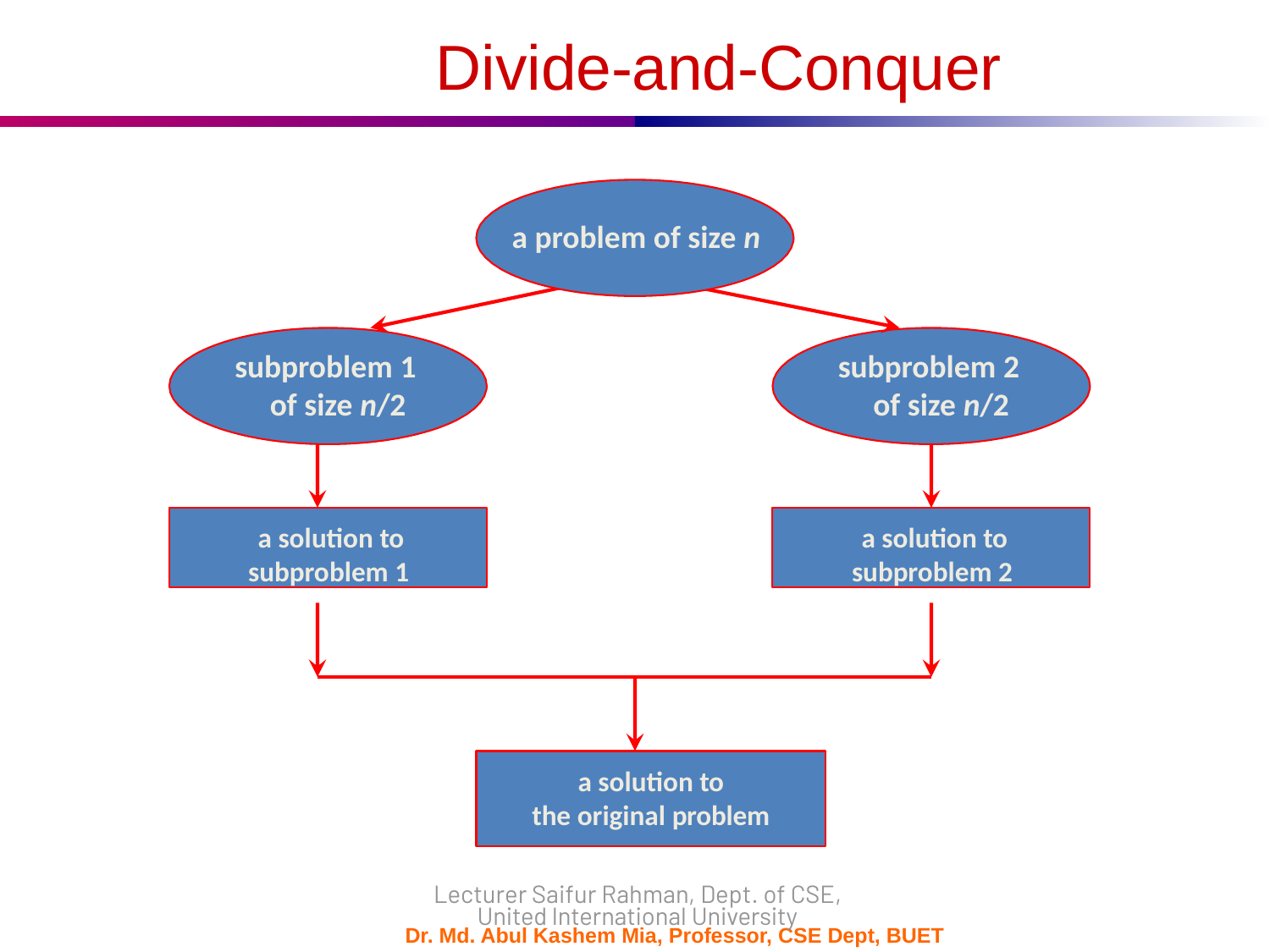

# Divide-and-Conquer

a problem of size n

subproblem 1 of size n/2
subproblem 2 of size n/2

a solution to subproblem 1
a solution to subproblem 2

a solution to
the original problem
Lecturer Saifur Rahman, Dept. of CSE, United International University